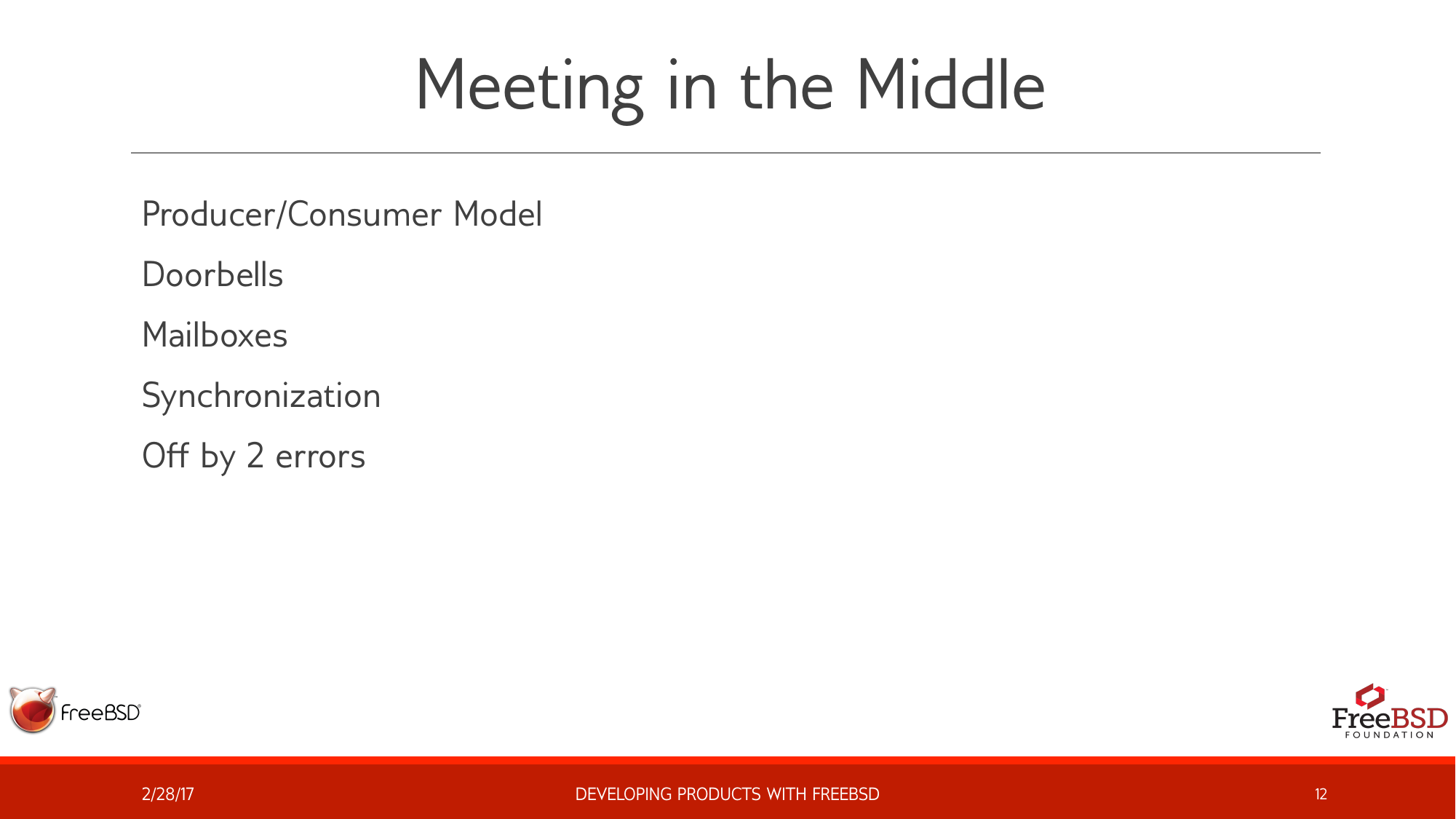

# Meeting in the Middle
Producer/Consumer Model
Doorbells
Mailboxes
Synchronization
Off by 2 errors
2/28/17
Developing Products with FreeBSD
12